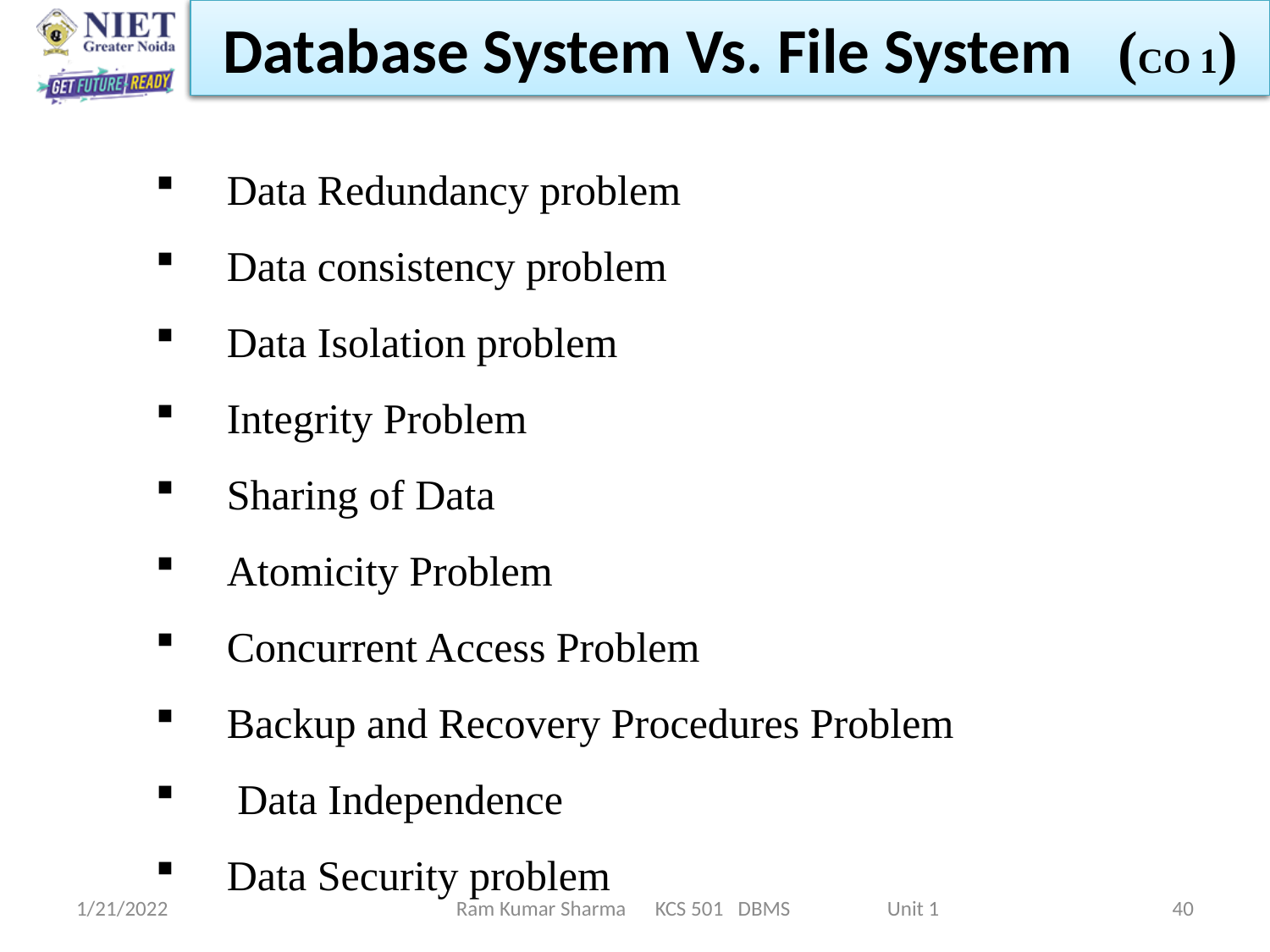

Database System Vs. File System   (CO 1)
Data Redundancy problem
Data consistency problem
Data Isolation problem
Integrity Problem
Sharing of Data
Atomicity Problem
Concurrent Access Problem
Backup and Recovery Procedures Problem
 Data Independence
Data Security problem

1/21/2022
Ram Kumar Sharma      KCS 501   DBMS                    Unit 1
40